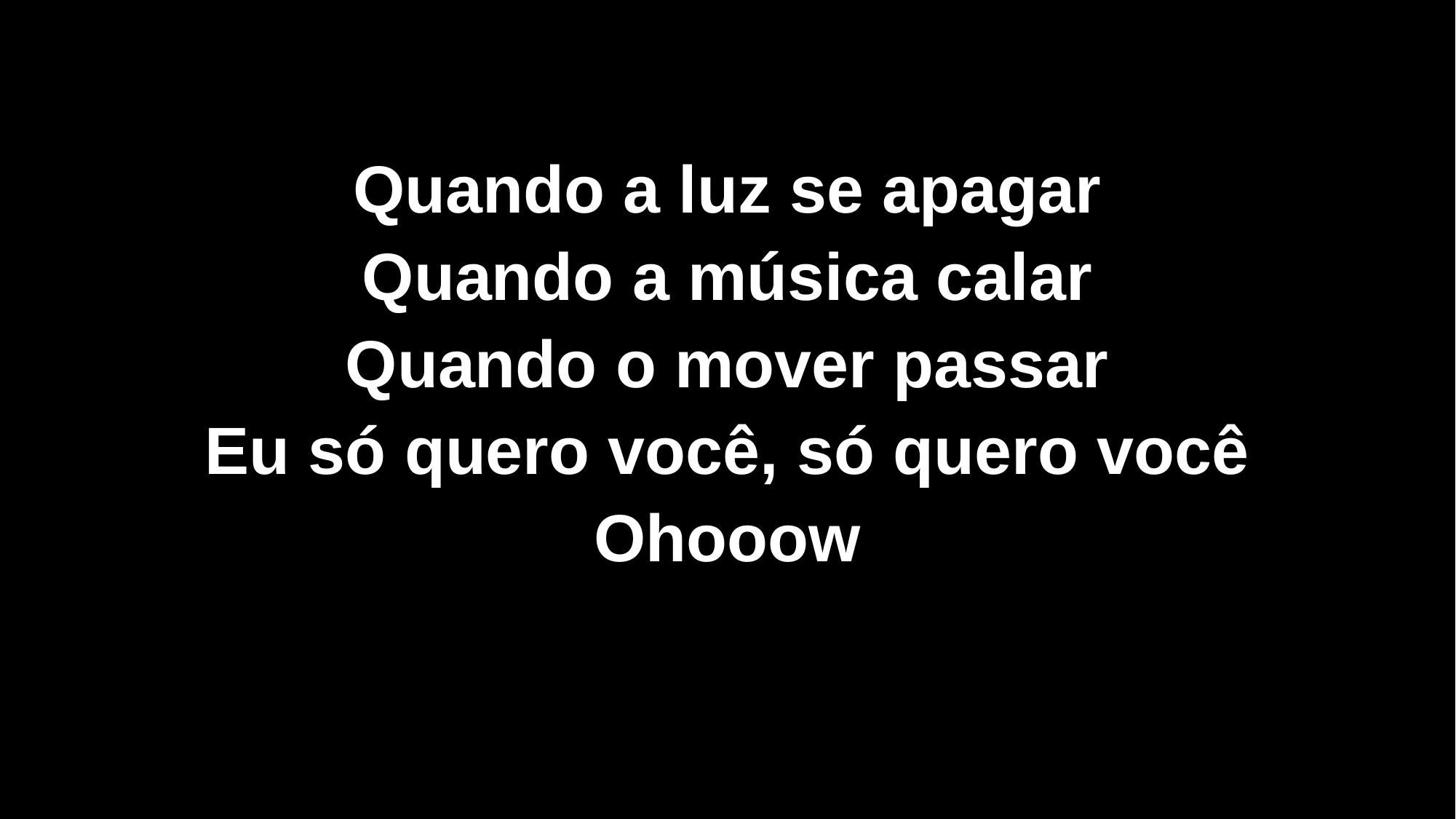

Quando a luz se apagar
Quando a música calar
Quando o mover passar
Eu só quero você, só quero você
Ohooow